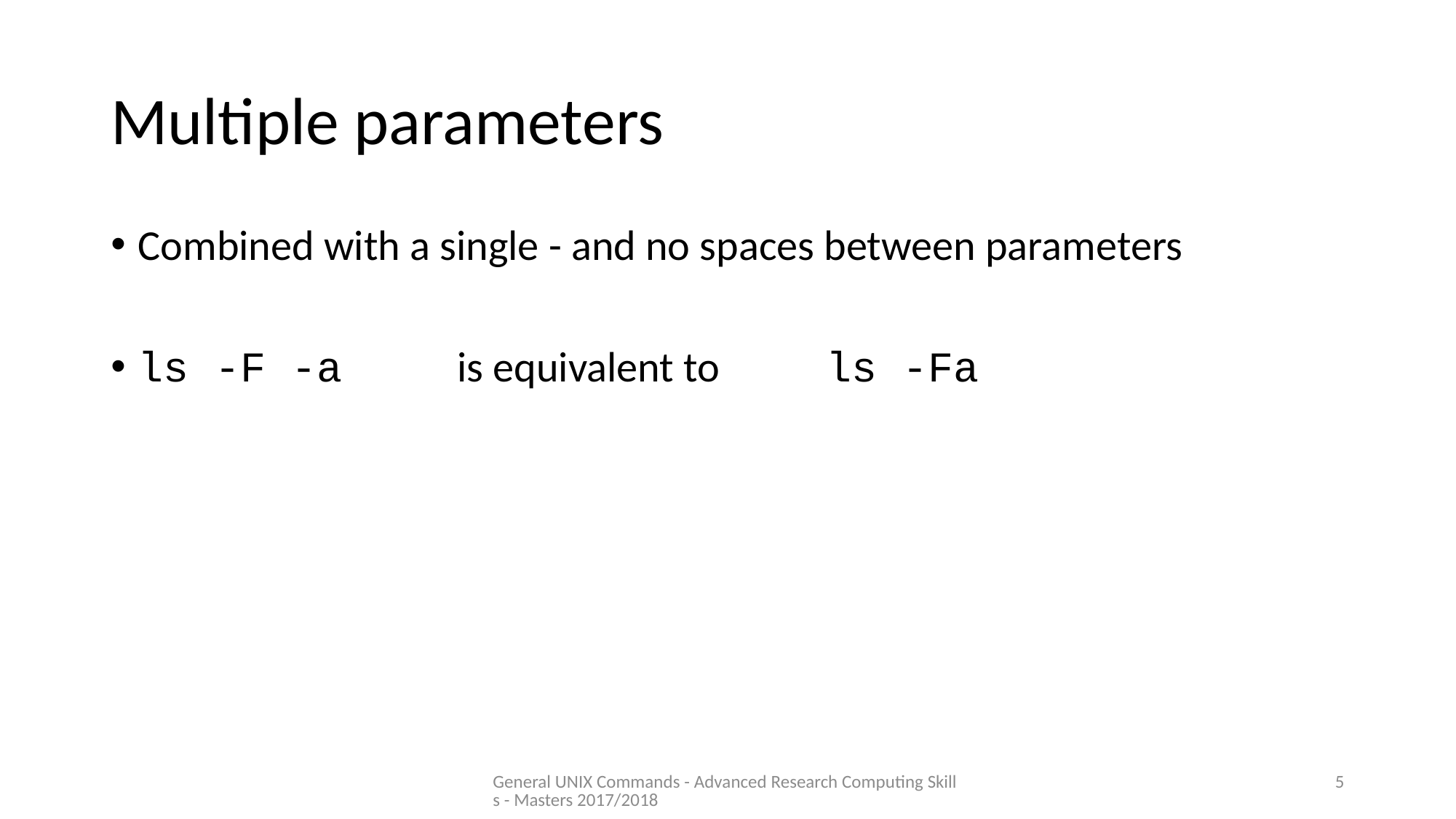

# Multiple parameters
Combined with a single - and no spaces between parameters

ls -F -a            is equivalent to           ls -Fa
General UNIX Commands - Advanced Research Computing Skills - Masters 2017/2018
5